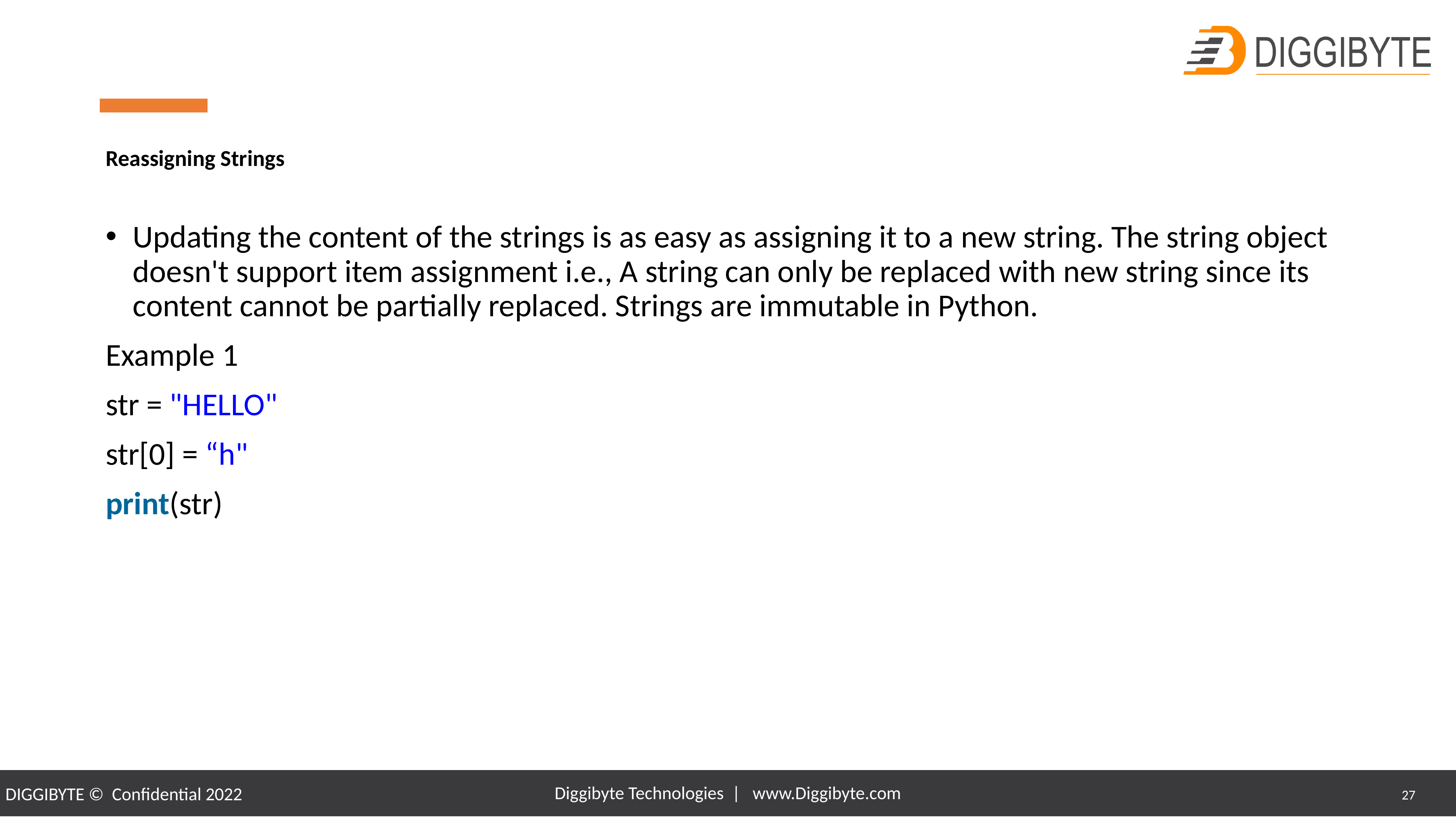

# Reassigning Strings
Updating the content of the strings is as easy as assigning it to a new string. The string object doesn't support item assignment i.e., A string can only be replaced with new string since its content cannot be partially replaced. Strings are immutable in Python.
Example 1
str = "HELLO"
str[0] = “h"
print(str)
Diggibyte Technologies  |   www.Diggibyte.com
27